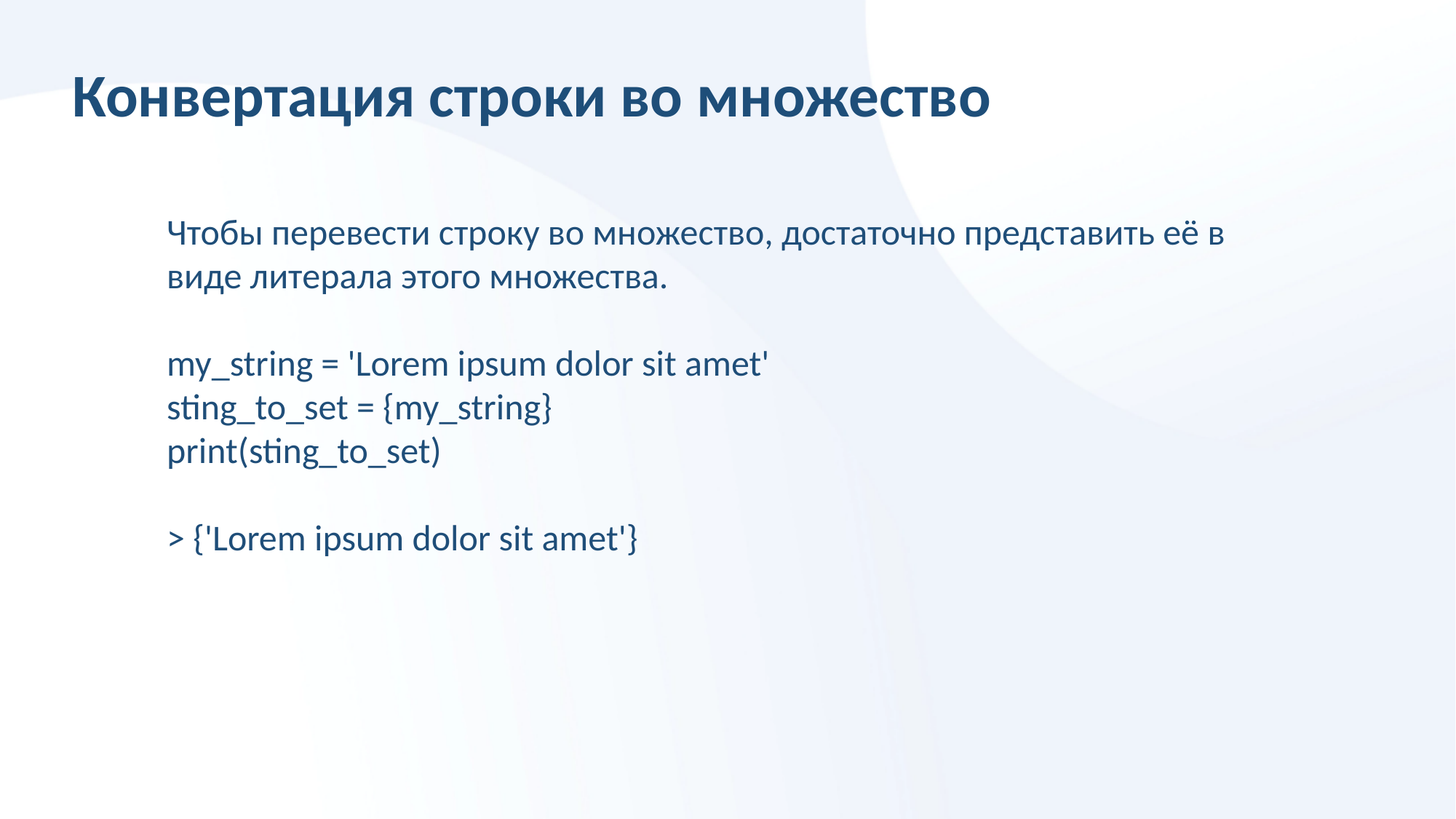

# Конвертация строки во множество
Чтобы перевести строку во множество, достаточно представить её в виде литерала этого множества.

my_string = 'Lorem ipsum dolor sit amet'
sting_to_set = {my_string}
print(sting_to_set)

> {'Lorem ipsum dolor sit amet'}